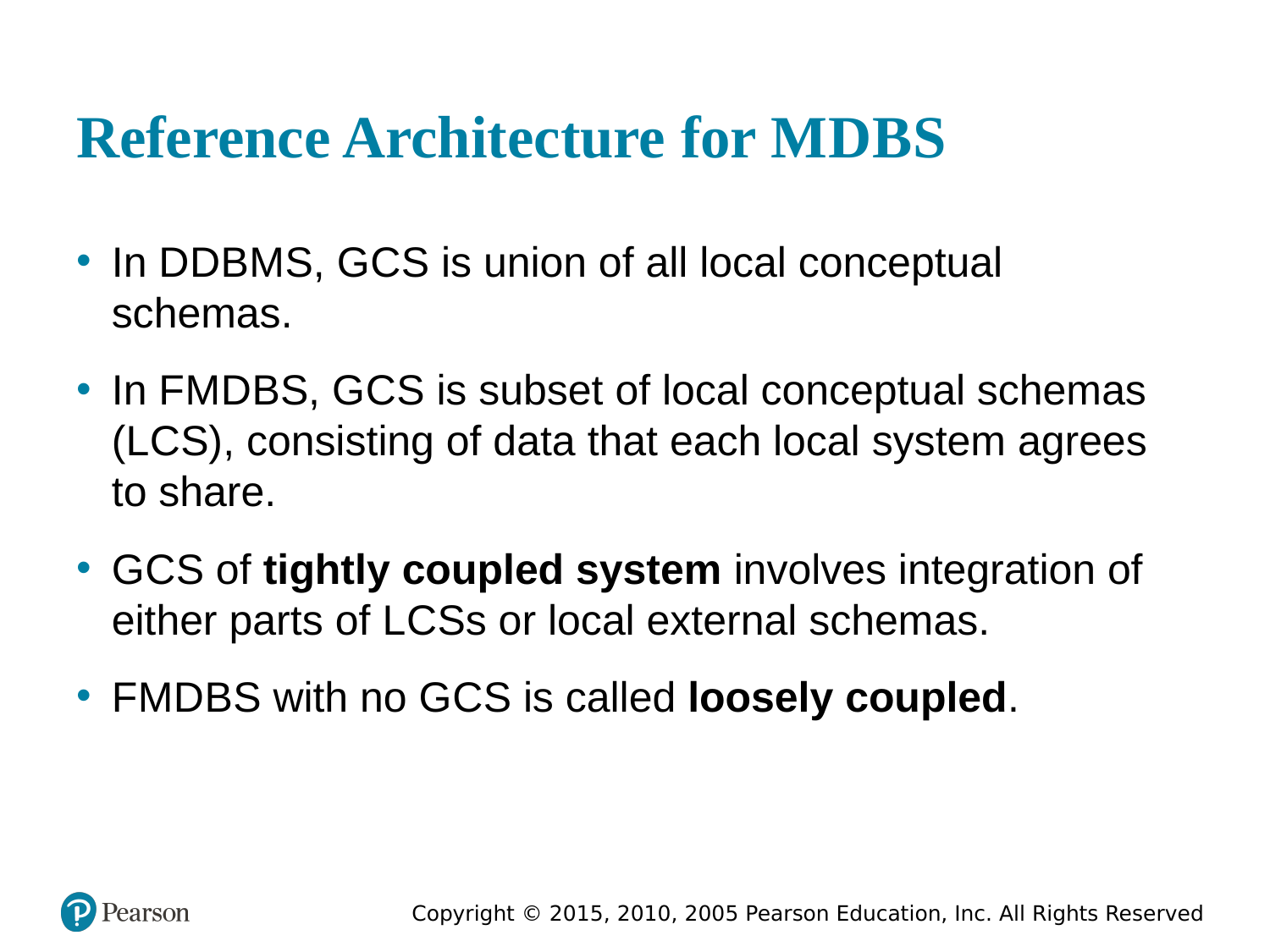

# Reference Architecture for M D B S
In D D B M S, G C S is union of all local conceptual schemas.
In F M D B S, G C S is subset of local conceptual schemas (L C S), consisting of data that each local system agrees to share.
G C S of tightly coupled system involves integration of either parts of L C Ss or local external schemas.
F M D B S with no G C S is called loosely coupled.